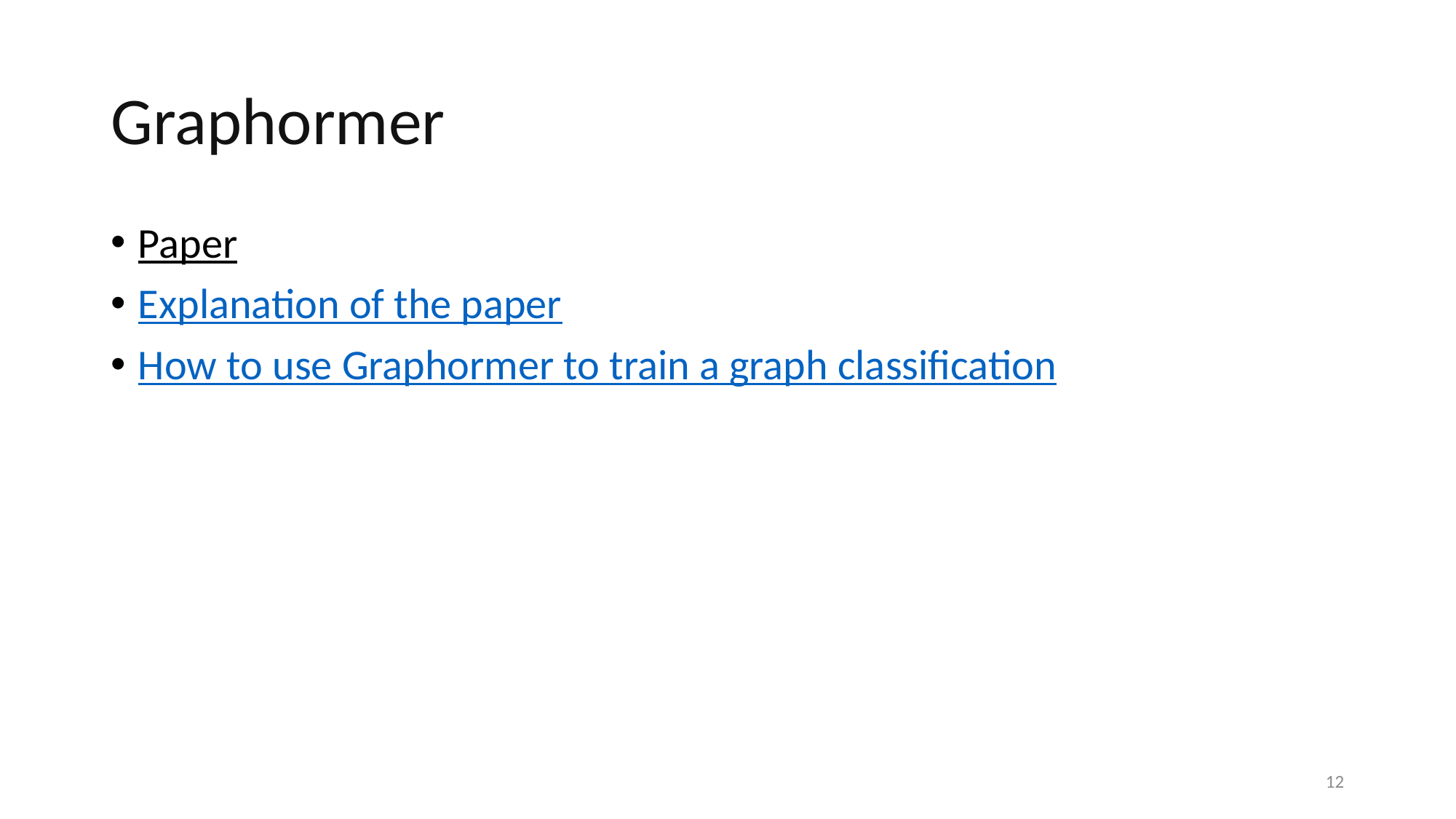

# Graphormer

Paper
Explanation of the paper
How to use Graphormer to train a graph classification

12